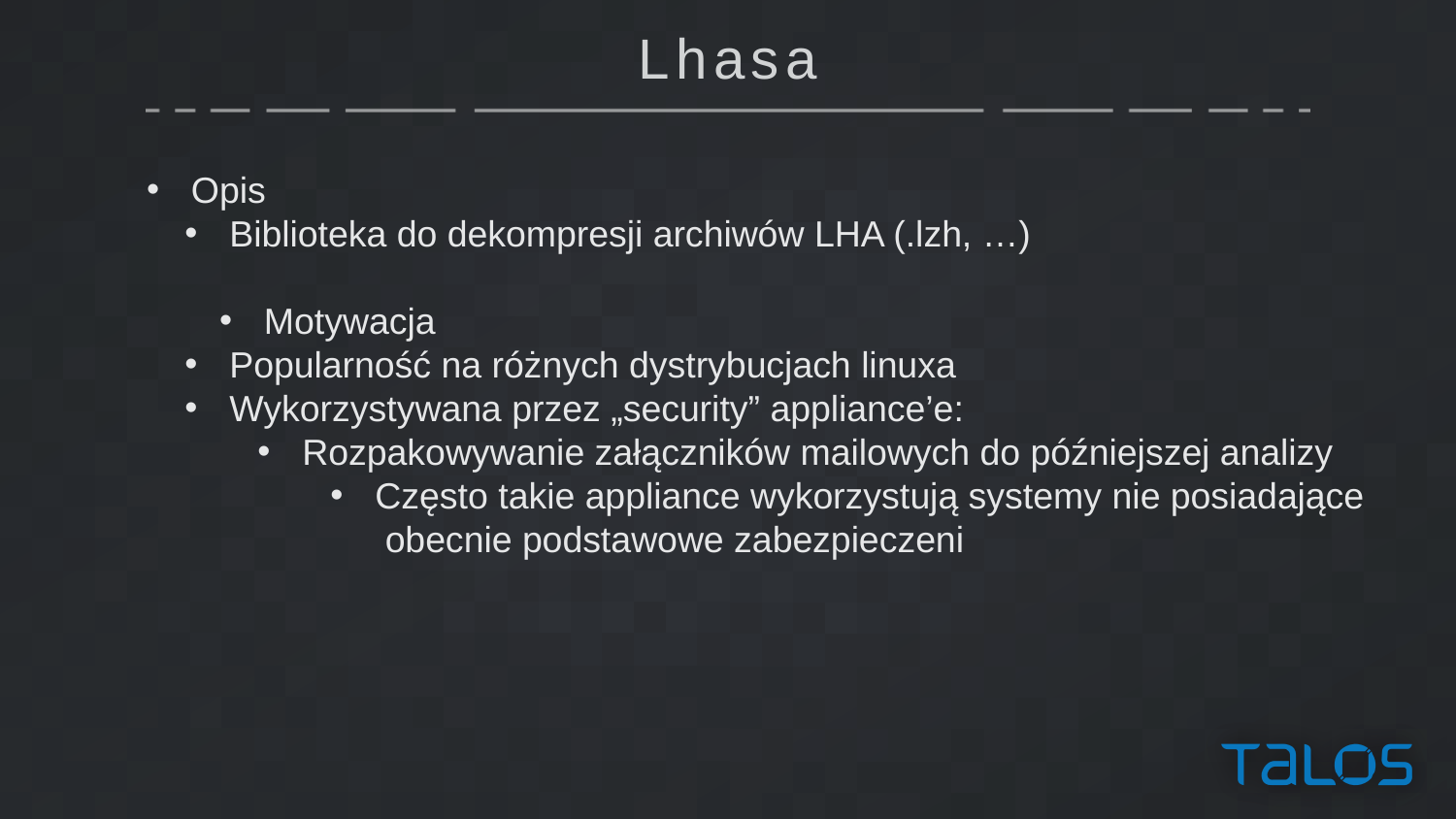

# Lhasa
 Opis
 Biblioteka do dekompresji archiwów LHA (.lzh, …)

 Motywacja
 Popularność na różnych dystrybucjach linuxa
 Wykorzystywana przez „security” appliance’e:
 Rozpakowywanie załączników mailowych do późniejszej analizy
 Często takie appliance wykorzystują systemy nie posiadające
  obecnie podstawowe zabezpieczeni